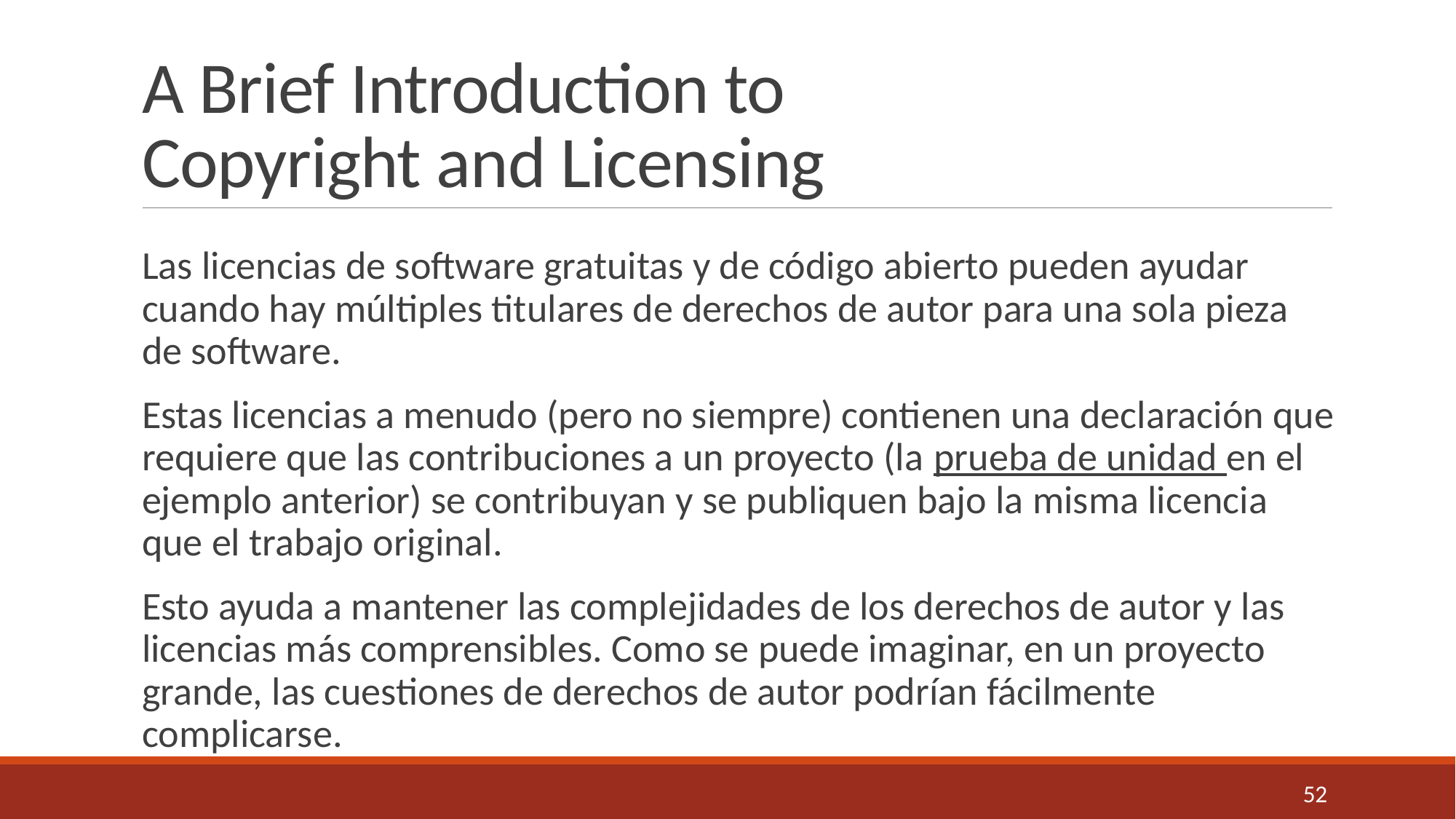

# A Brief Introduction to Copyright and Licensing
Las licencias de software gratuitas y de código abierto pueden ayudar cuando hay múltiples titulares de derechos de autor para una sola pieza de software.
Estas licencias a menudo (pero no siempre) contienen una declaración que requiere que las contribuciones a un proyecto (la prueba de unidad en el ejemplo anterior) se contribuyan y se publiquen bajo la misma licencia que el trabajo original.
Esto ayuda a mantener las complejidades de los derechos de autor y las licencias más comprensibles. Como se puede imaginar, en un proyecto grande, las cuestiones de derechos de autor podrían fácilmente complicarse.
52